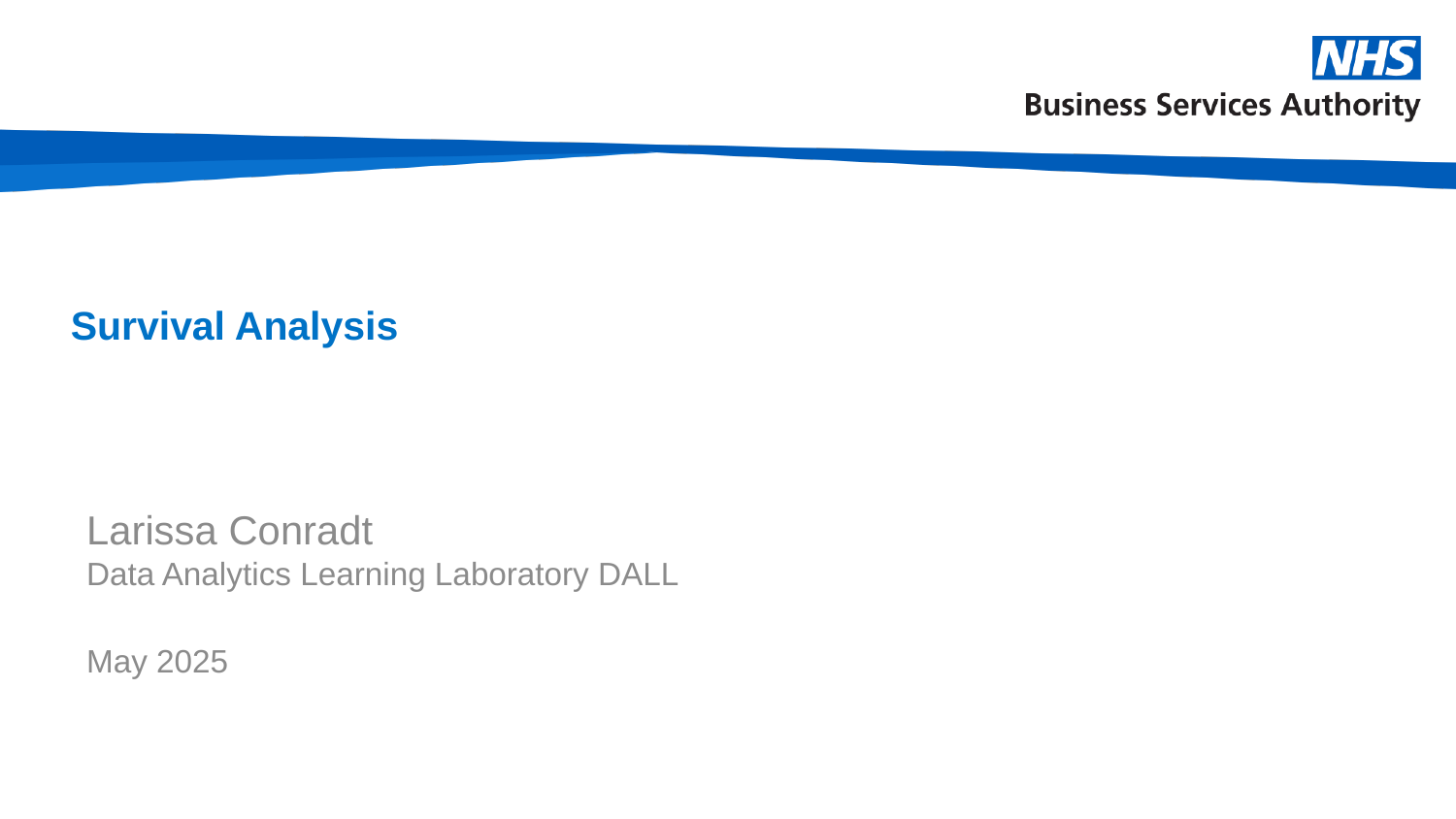

# Survival Analysis
Larissa Conradt
Data Analytics Learning Laboratory DALL

May 2025